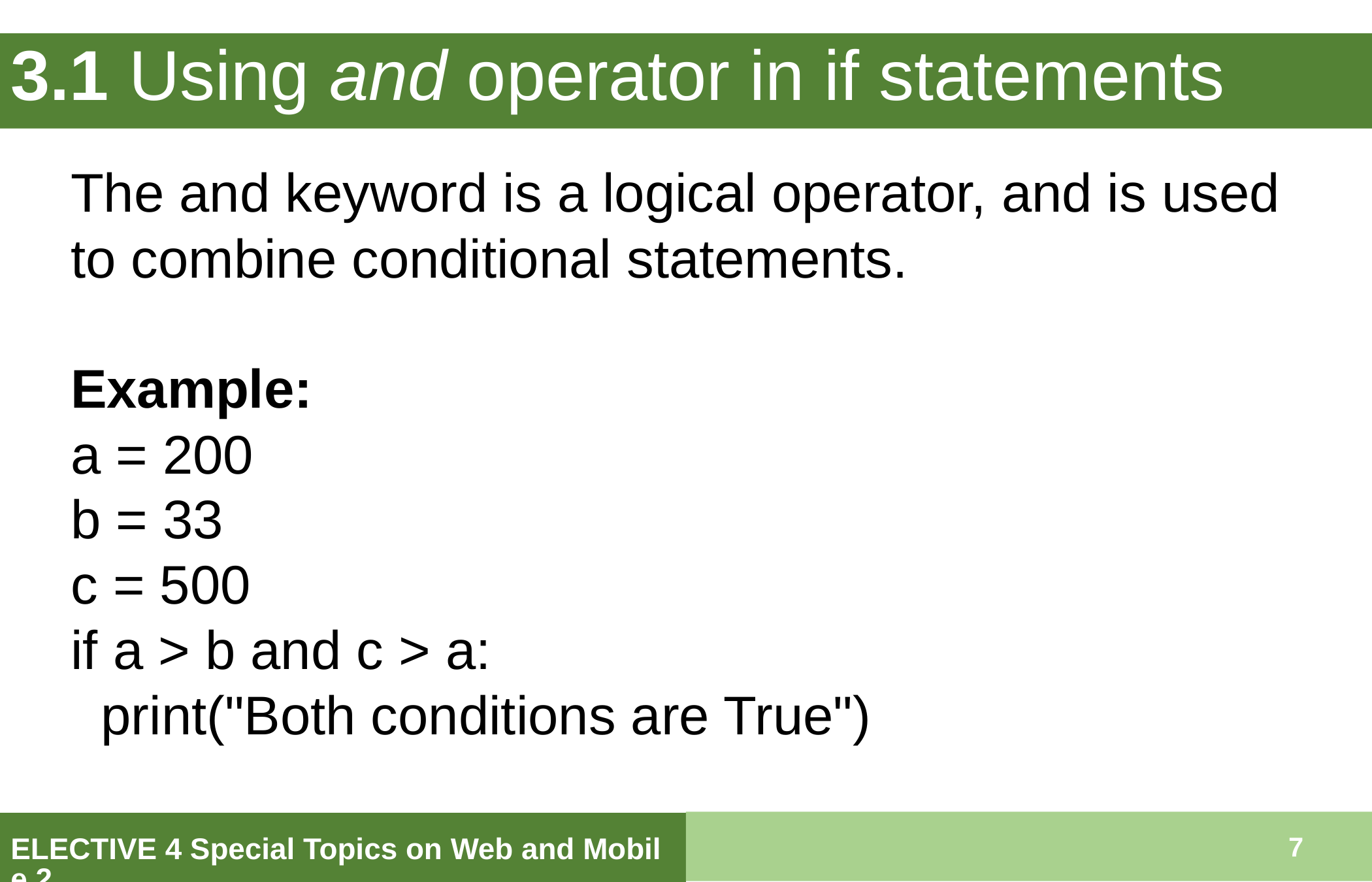

# 3.1 Using and operator in if statements
The and keyword is a logical operator, and is used to combine conditional statements.

Example:
a = 200
b = 33
c = 500
if a > b and c > a:
  print("Both conditions are True")

ELECTIVE 4 Special Topics on Web and Mobile 2
7